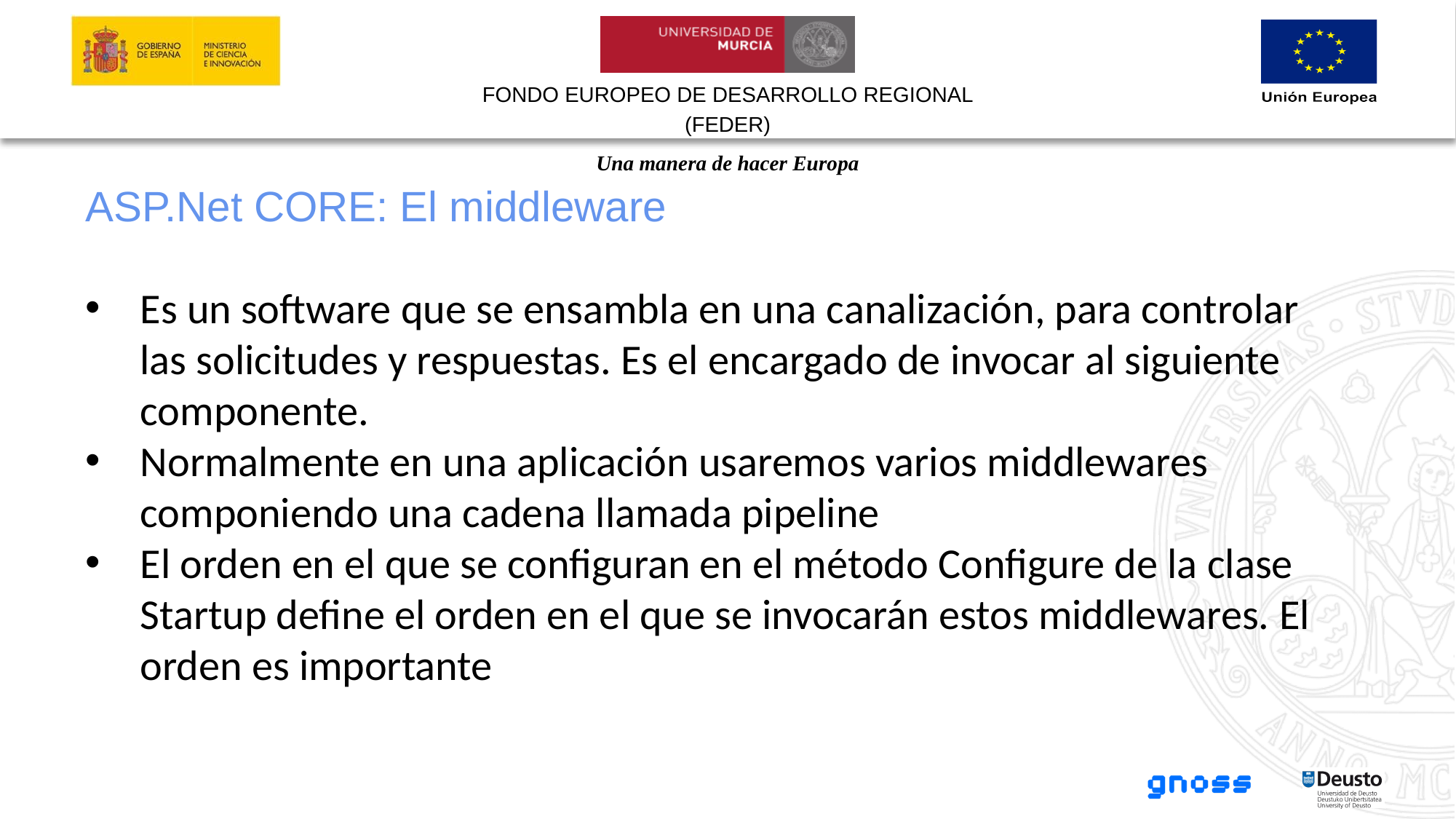

ASP.Net CORE: El middleware

Es un software que se ensambla en una canalización, para controlar las solicitudes y respuestas. Es el encargado de invocar al siguiente componente.
Normalmente en una aplicación usaremos varios middlewares componiendo una cadena llamada pipeline
El orden en el que se configuran en el método Configure de la clase Startup define el orden en el que se invocarán estos middlewares. El orden es importante